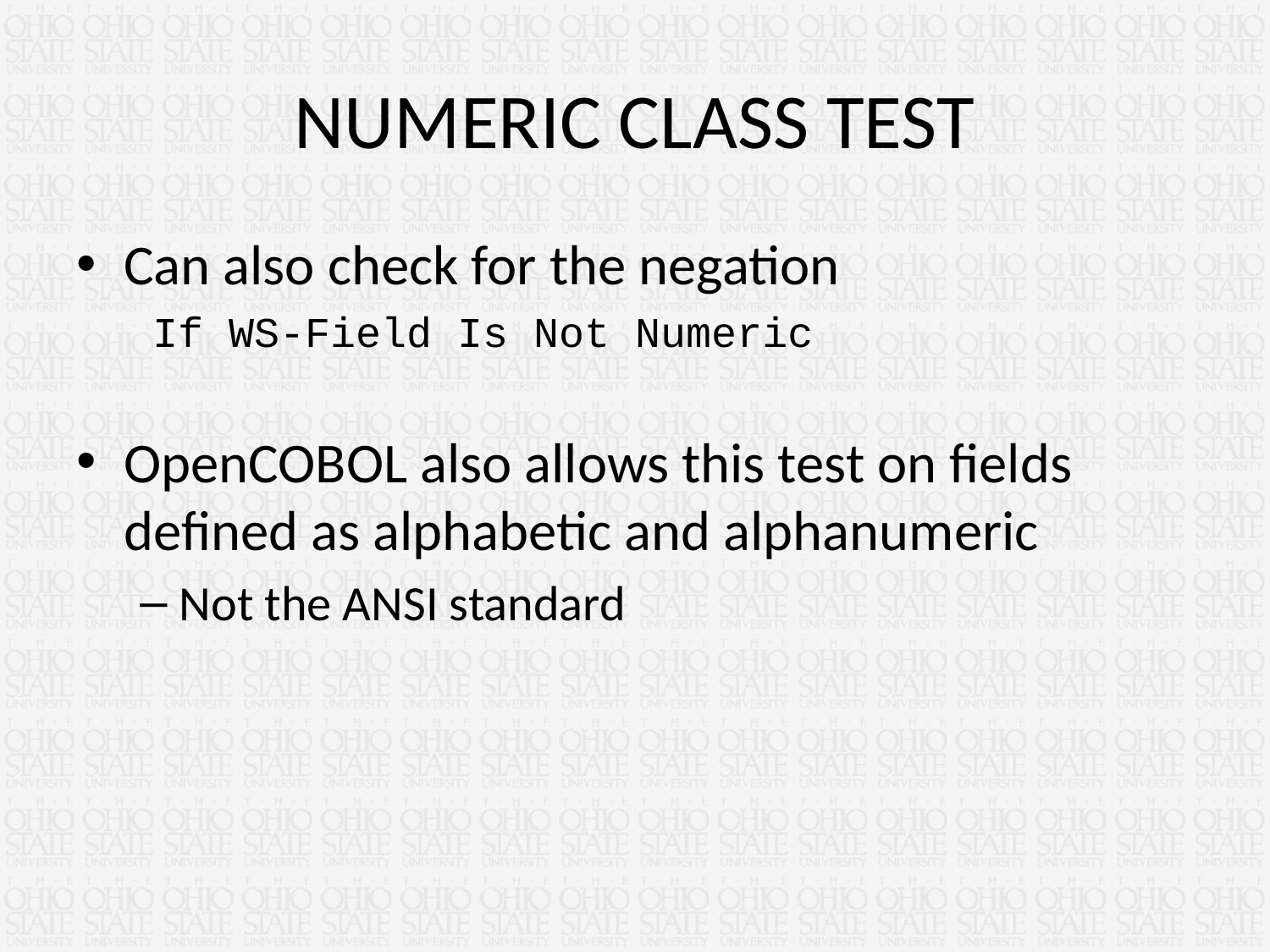

# NUMERIC CLASS TEST
Can also check for the negation
   If WS-Field Is Not Numeric

OpenCOBOL also allows this test on fields defined as alphabetic and alphanumeric
Not the ANSI standard